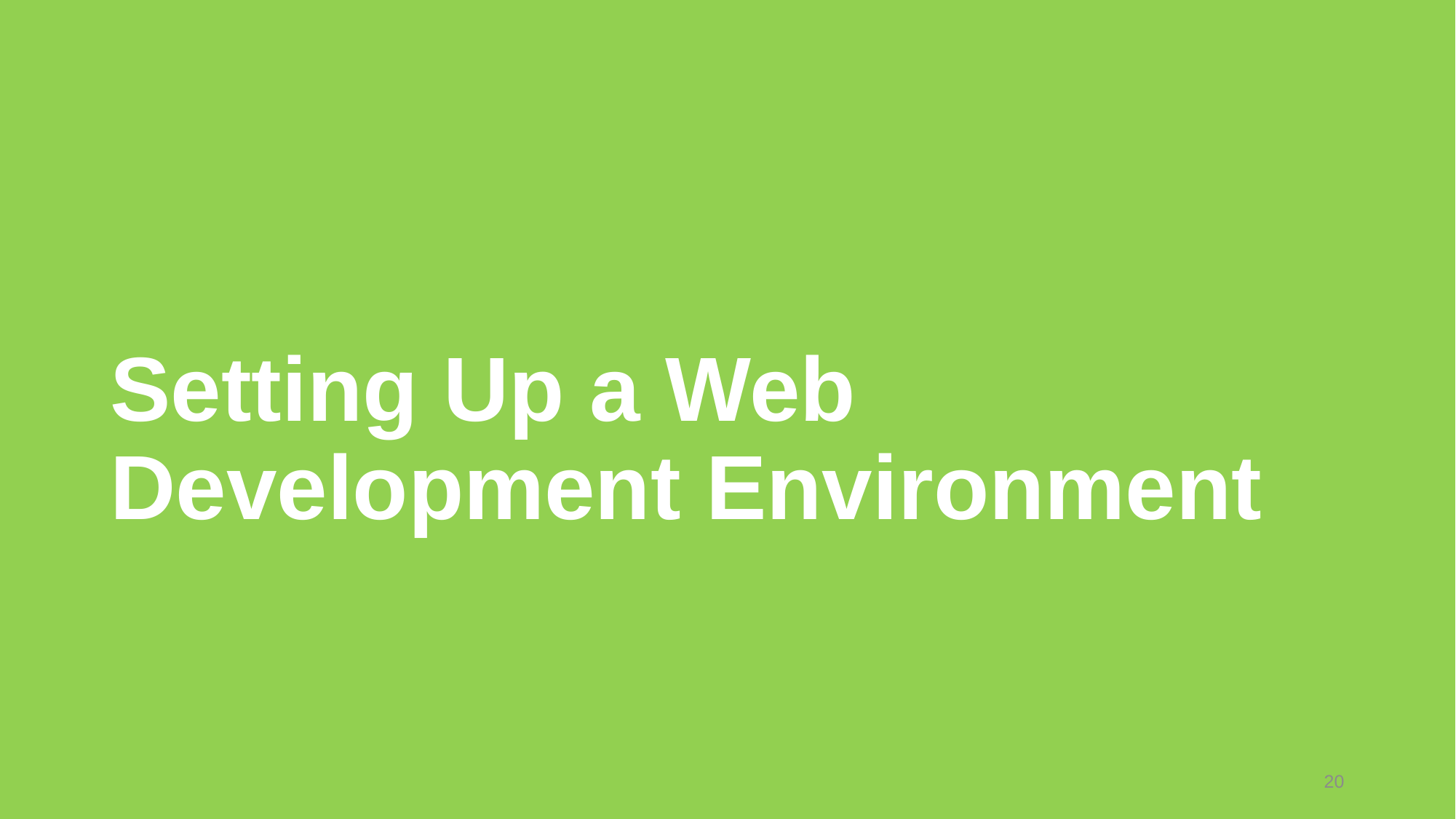

# Setting Up a Web Development Environment

20